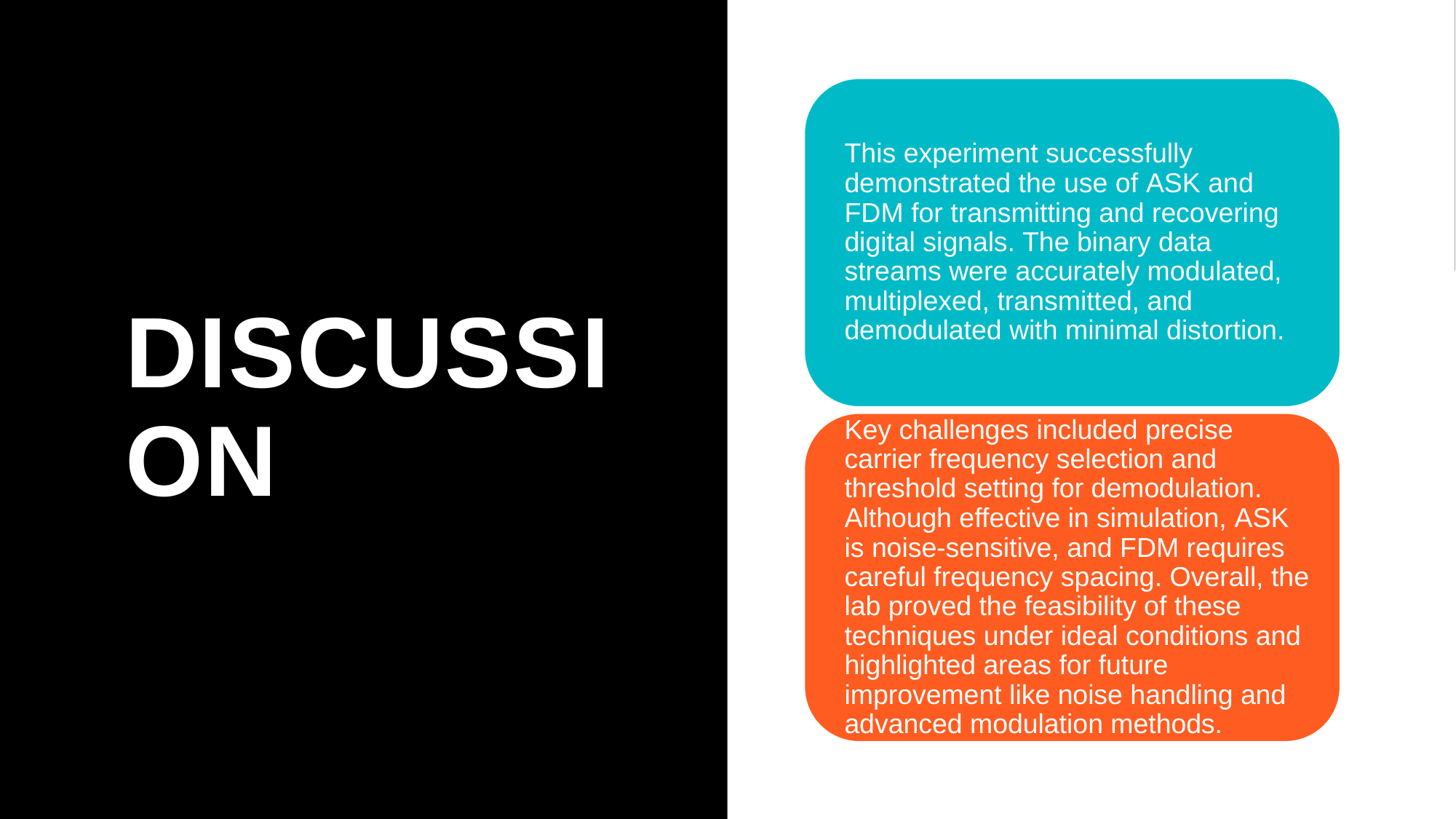

# Discussion
This experiment successfully demonstrated the use of ASK and FDM for transmitting and recovering digital signals. The binary data streams were accurately modulated, multiplexed, transmitted, and demodulated with minimal distortion.
Key challenges included precise carrier frequency selection and threshold setting for demodulation. Although effective in simulation, ASK is noise-sensitive, and FDM requires careful frequency spacing. Overall, the lab proved the feasibility of these techniques under ideal conditions and highlighted areas for future improvement like noise handling and advanced modulation methods.